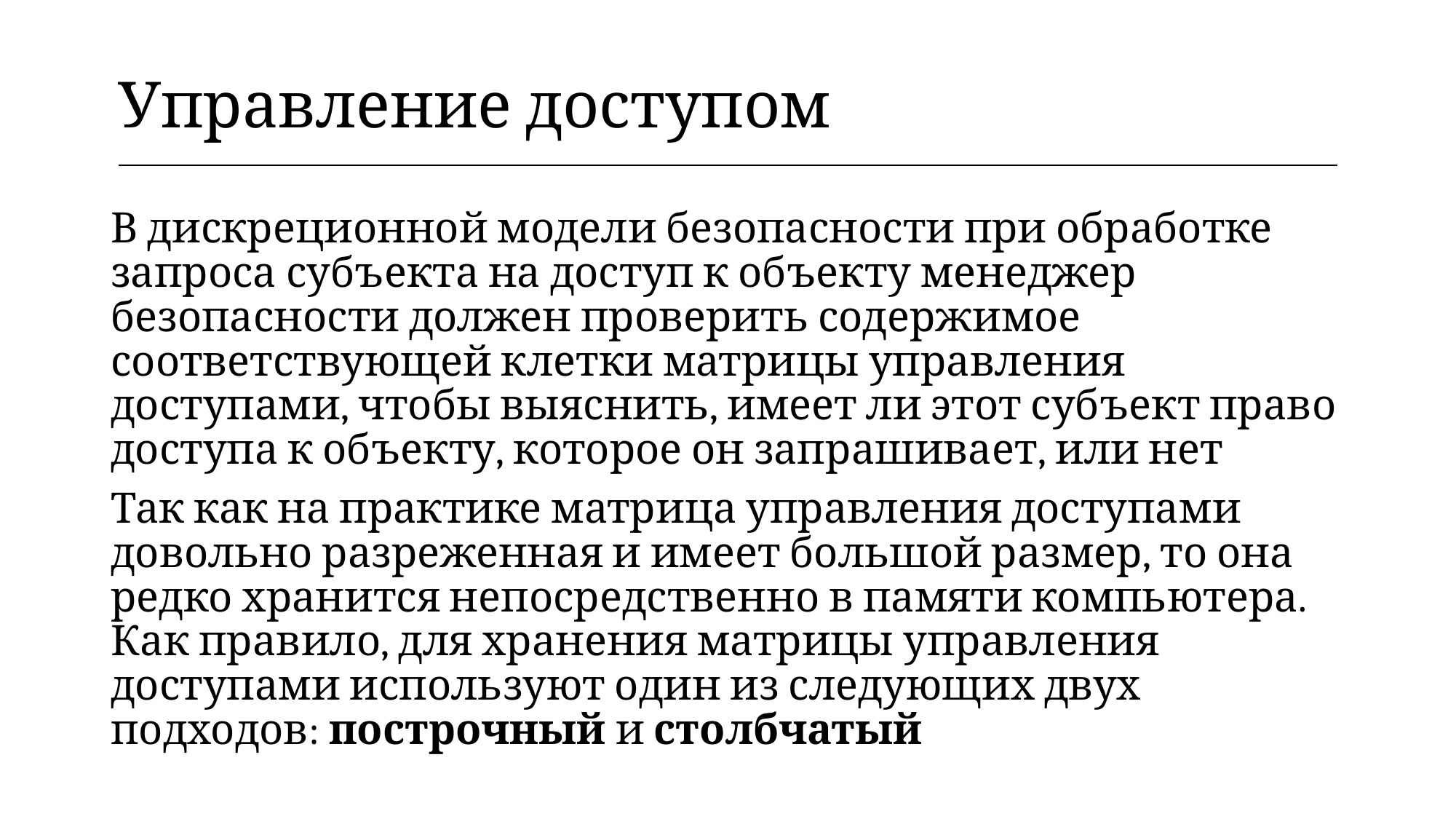

| Управление доступом |
| --- |
В дискреционной модели безопасности при обработке запроса субъекта на доступ к объекту менеджер безопасности должен проверить содержимое соответствующей клетки матрицы управления доступами, чтобы выяснить, имеет ли этот субъект право доступа к объекту, которое он запрашивает, или нет
Так как на практике матрица управления доступами довольно разреженная и имеет большой размер, то она редко хранится непосредственно в памяти компьютера. Как правило, для хранения матрицы управления доступами используют один из следующих двух подходов: построчный и столбчатый